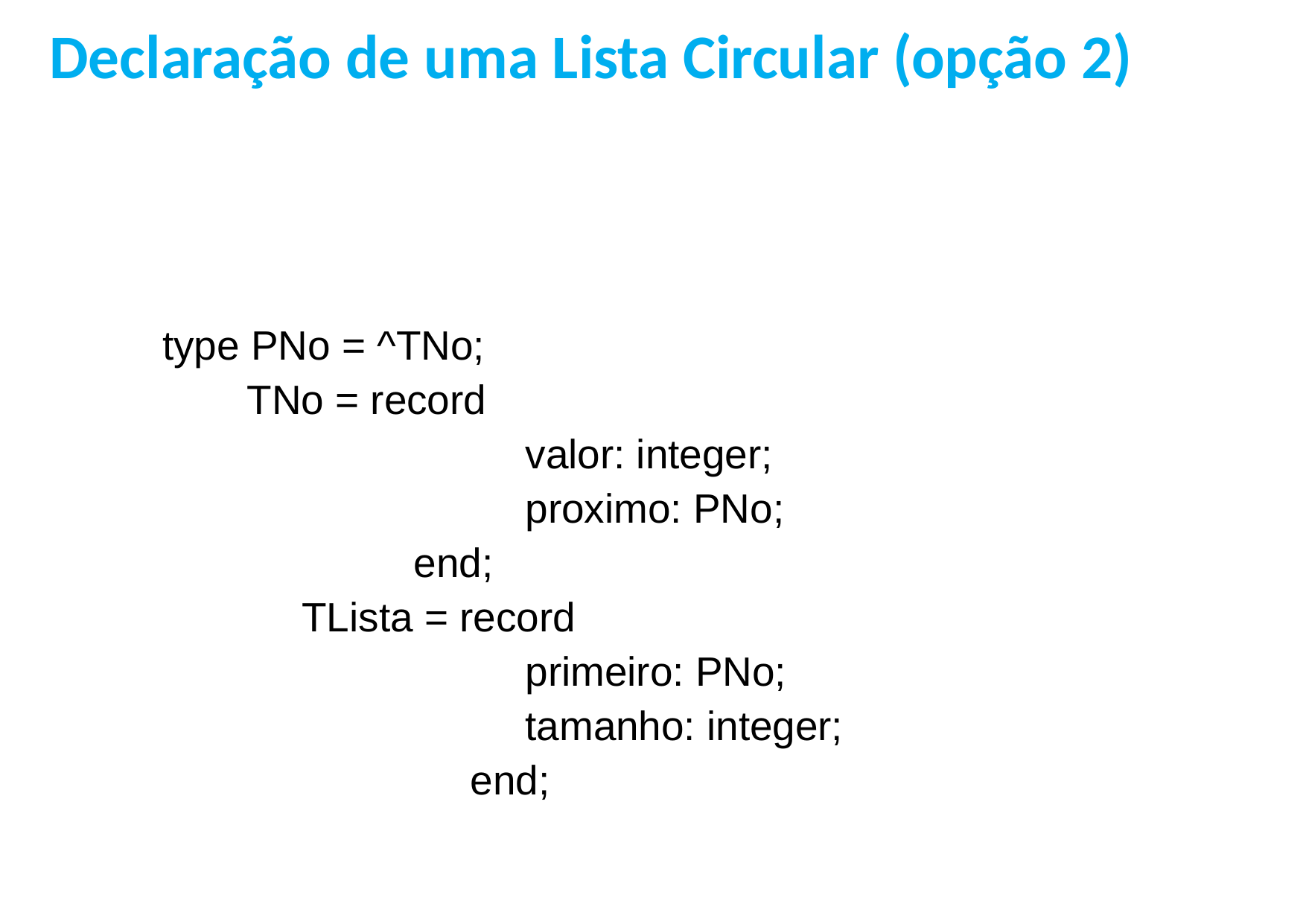

Declaração de uma Lista Circular (opção 2)
type PNo = ^TNo;
	     TNo = record
				valor: integer;
				proximo: PNo;
			end;
		TLista = record
				primeiro: PNo;
				tamanho: integer;
			     end;